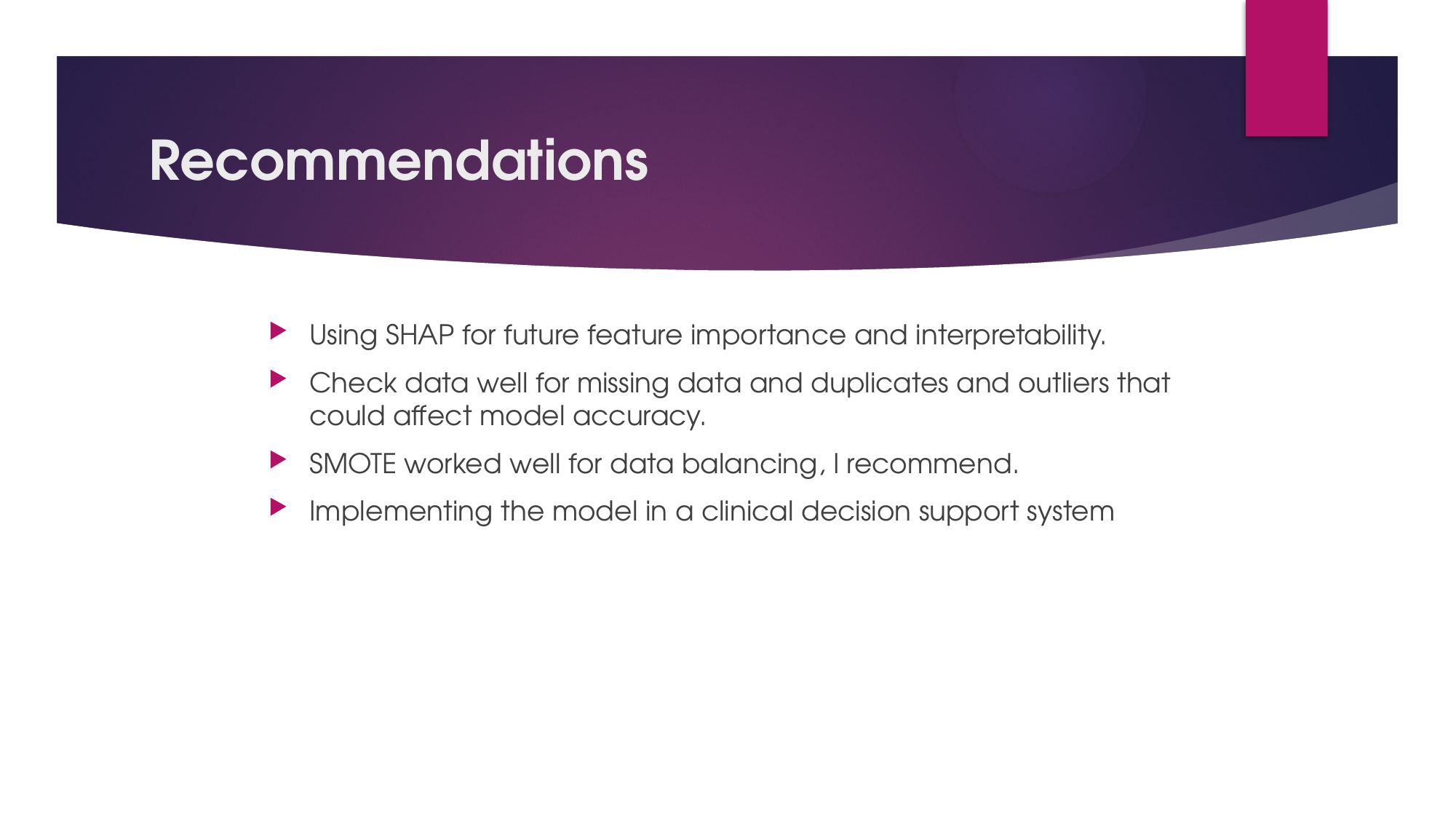

# Recommendations
Using SHAP for future feature importance and interpretability.
Check data well for missing data and duplicates and outliers that could affect model accuracy.
SMOTE worked well for data balancing, I recommend.
Implementing the model in a clinical decision support system